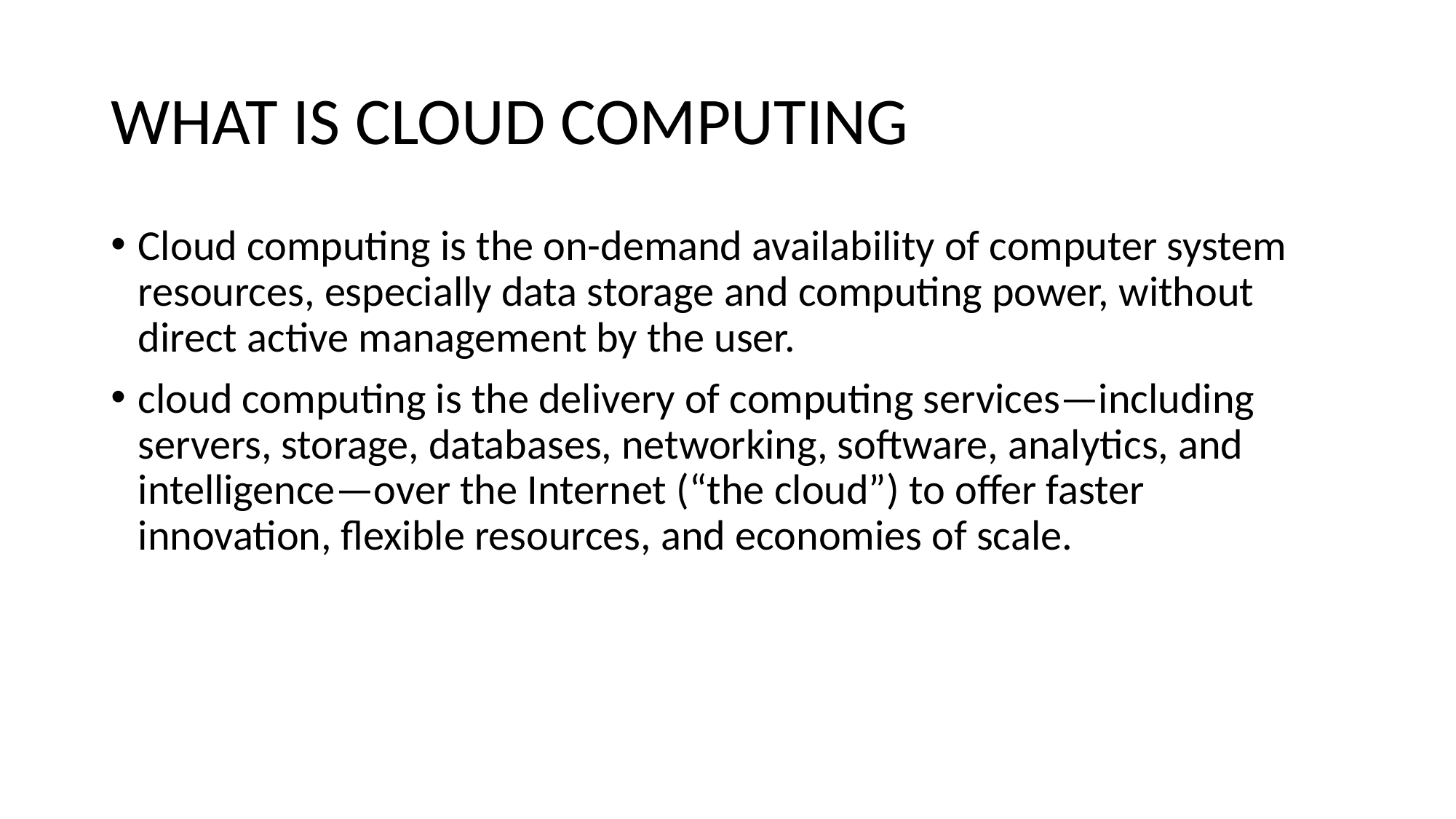

# WHAT IS CLOUD COMPUTING
Cloud computing is the on-demand availability of computer system resources, especially data storage and computing power, without direct active management by the user.
cloud computing is the delivery of computing services—including servers, storage, databases, networking, software, analytics, and intelligence—over the Internet (“the cloud”) to offer faster innovation, flexible resources, and economies of scale.